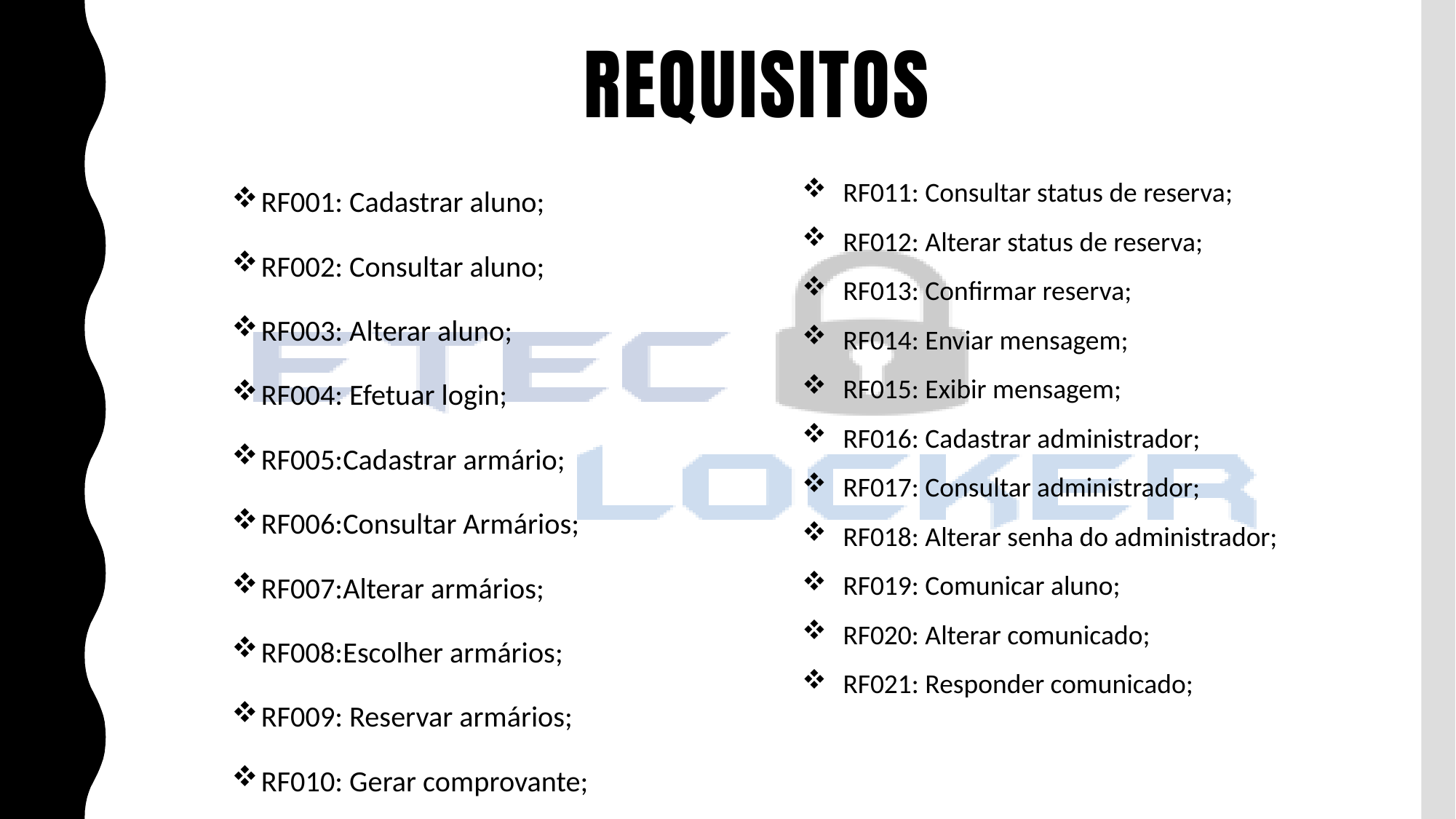

# Requisitos
RF001: Cadastrar aluno;
RF002: Consultar aluno;
RF003: Alterar aluno;
RF004: Efetuar login;
RF005:Cadastrar armário;
RF006:Consultar Armários;
RF007:Alterar armários;
RF008:Escolher armários;
RF009: Reservar armários;
RF010: Gerar comprovante;

RF011: Consultar status de reserva;
RF012: Alterar status de reserva;
RF013: Confirmar reserva;
RF014: Enviar mensagem;
RF015: Exibir mensagem;
RF016: Cadastrar administrador;
RF017: Consultar administrador;
RF018: Alterar senha do administrador;
RF019: Comunicar aluno;
RF020: Alterar comunicado;
RF021: Responder comunicado;